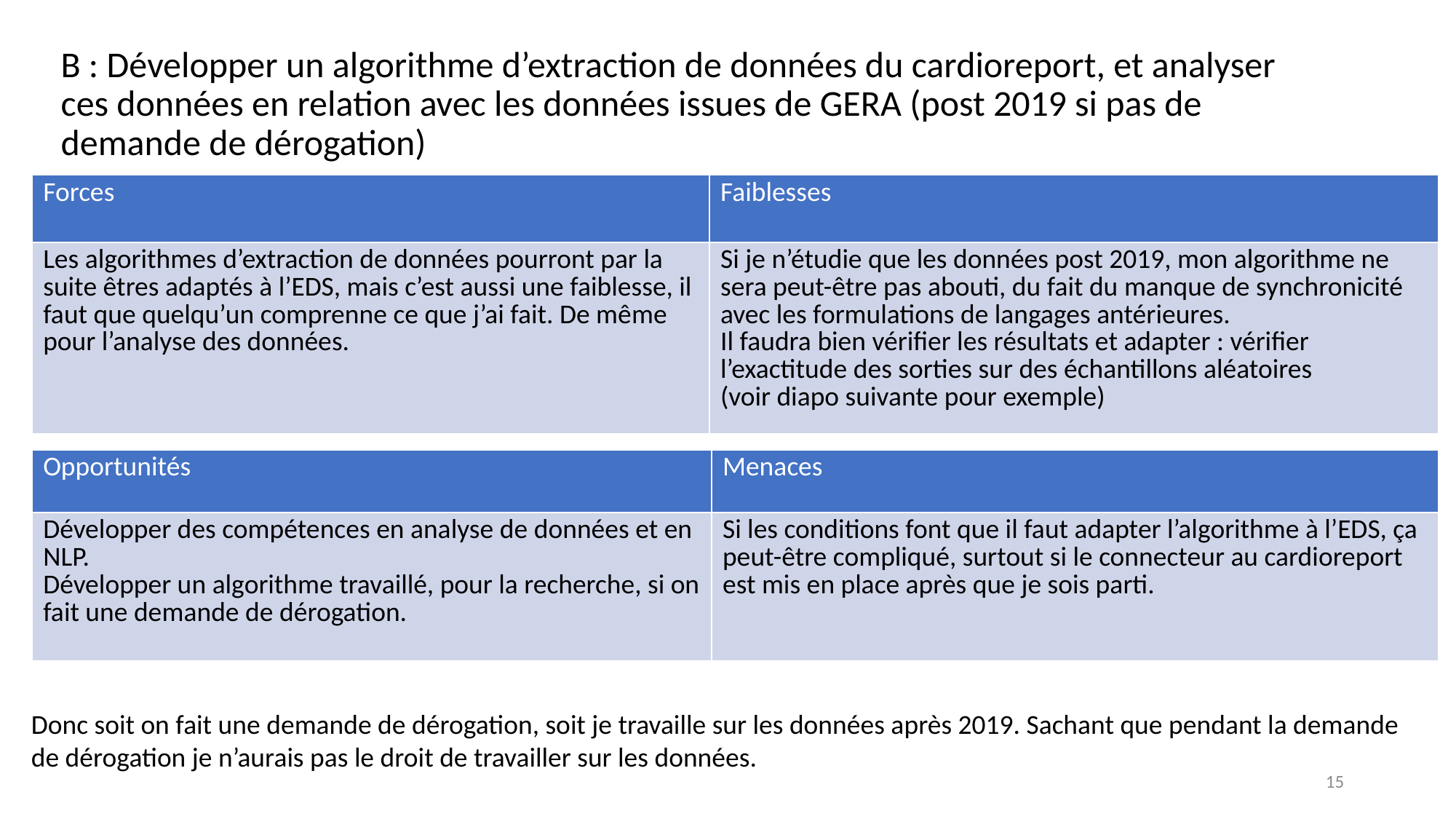

# B : Développer un algorithme d’extraction de données du cardioreport, et analyser ces données en relation avec les données issues de GERA (post 2019 si pas de demande de dérogation)
| Forces | Faiblesses |
| --- | --- |
| Les algorithmes d’extraction de données pourront par la suite êtres adaptés à l’EDS, mais c’est aussi une faiblesse, il faut que quelqu’un comprenne ce que j’ai fait. De même pour l’analyse des données. | Si je n’étudie que les données post 2019, mon algorithme ne sera peut-être pas abouti, du fait du manque de synchronicité avec les formulations de langages antérieures. Il faudra bien vérifier les résultats et adapter : vérifier l’exactitude des sorties sur des échantillons aléatoires (voir diapo suivante pour exemple) |
| Opportunités | Menaces |
| --- | --- |
| Développer des compétences en analyse de données et en NLP. Développer un algorithme travaillé, pour la recherche, si on fait une demande de dérogation. | Si les conditions font que il faut adapter l’algorithme à l’EDS, ça peut-être compliqué, surtout si le connecteur au cardioreport est mis en place après que je sois parti. |
Donc soit on fait une demande de dérogation, soit je travaille sur les données après 2019. Sachant que pendant la demande de dérogation je n’aurais pas le droit de travailler sur les données.
15